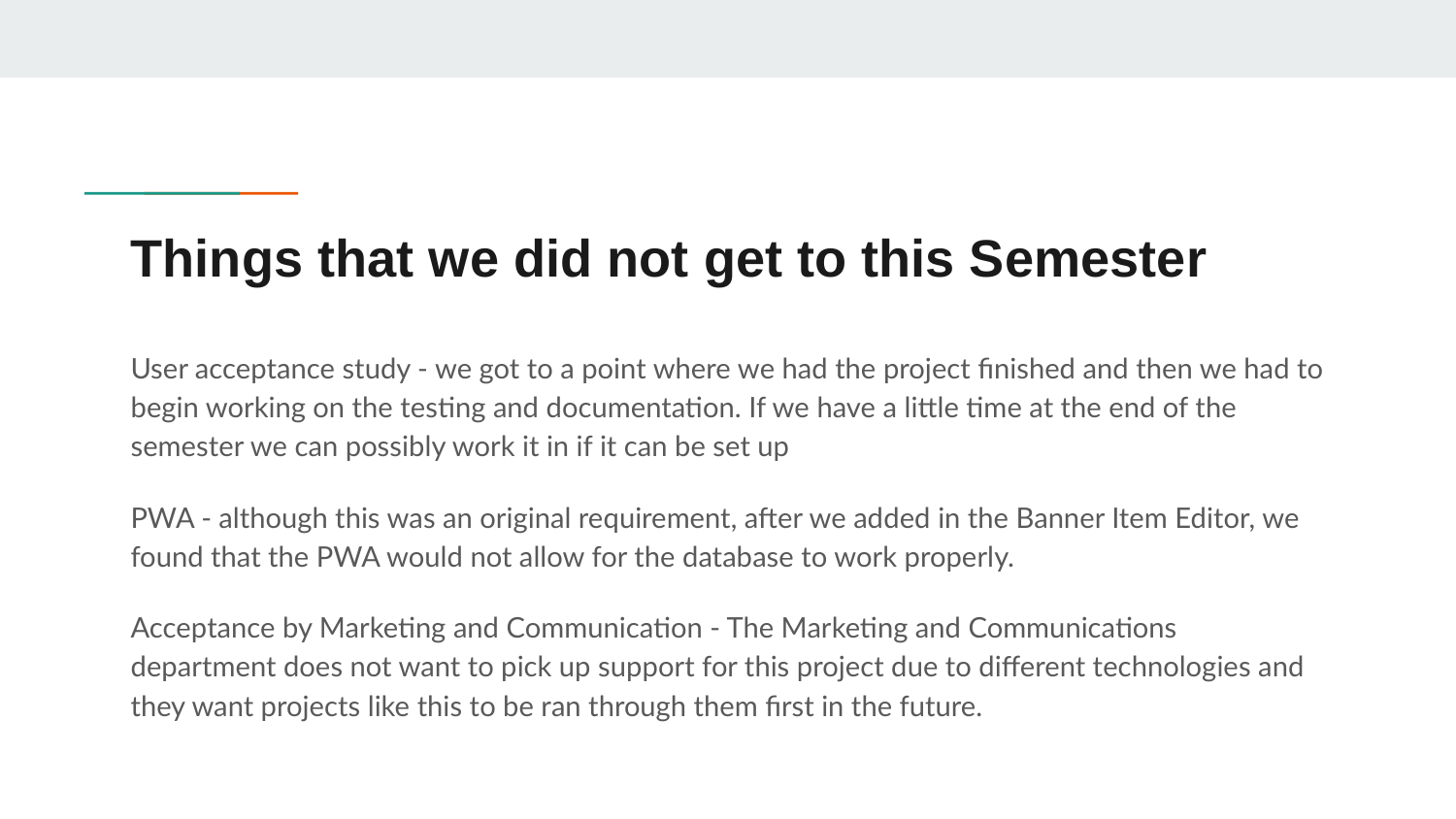

# Things that we did not get to this Semester
User acceptance study - we got to a point where we had the project finished and then we had to begin working on the testing and documentation. If we have a little time at the end of the semester we can possibly work it in if it can be set up
PWA - although this was an original requirement, after we added in the Banner Item Editor, we found that the PWA would not allow for the database to work properly.
Acceptance by Marketing and Communication - The Marketing and Communications department does not want to pick up support for this project due to different technologies and they want projects like this to be ran through them first in the future.